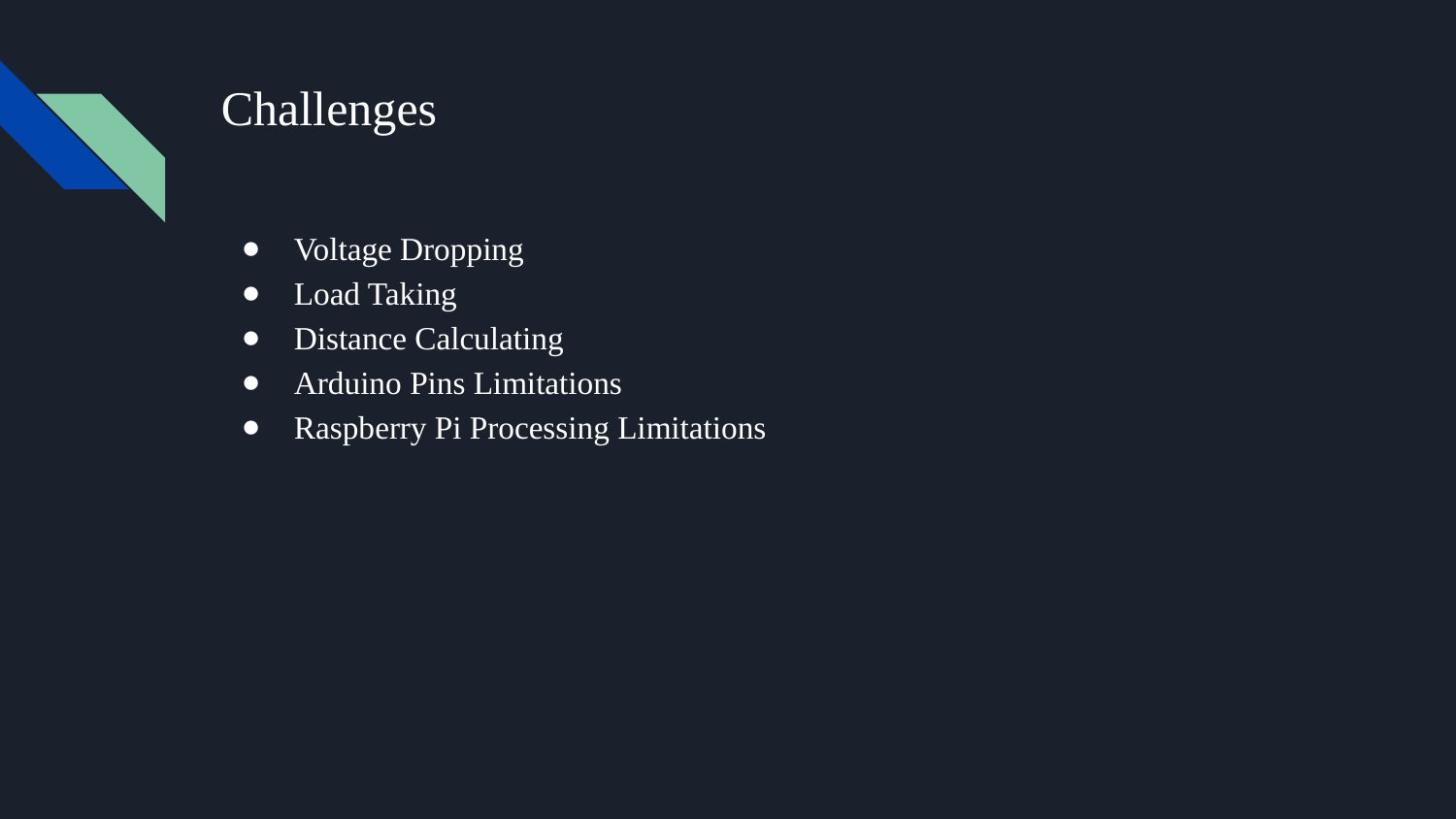

# Challenges
Voltage Dropping
Load Taking
Distance Calculating
Arduino Pins Limitations
Raspberry Pi Processing Limitations